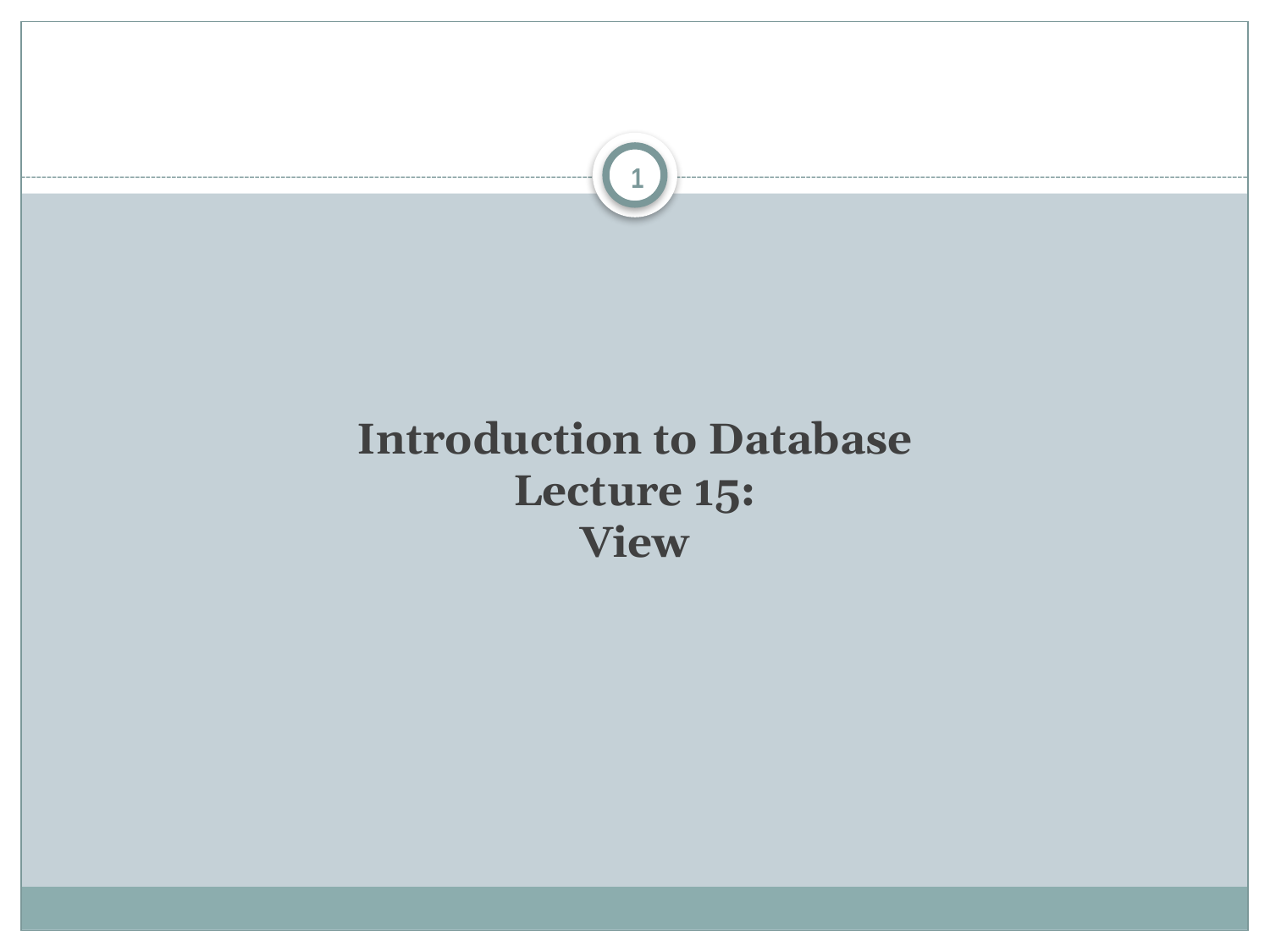

1
# Introduction to Database Lecture 15: View